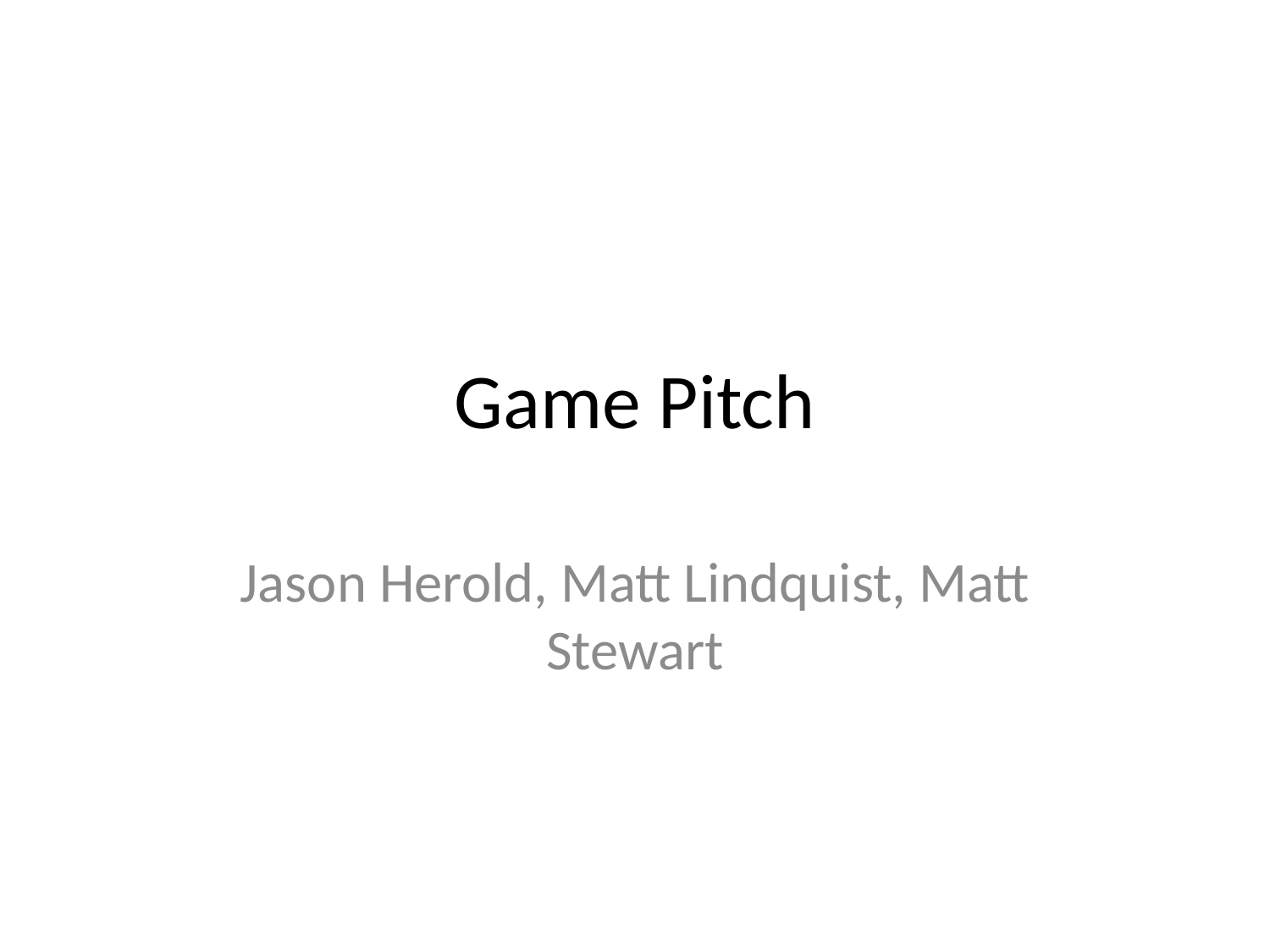

# Game Pitch
Jason Herold, Matt Lindquist, Matt Stewart